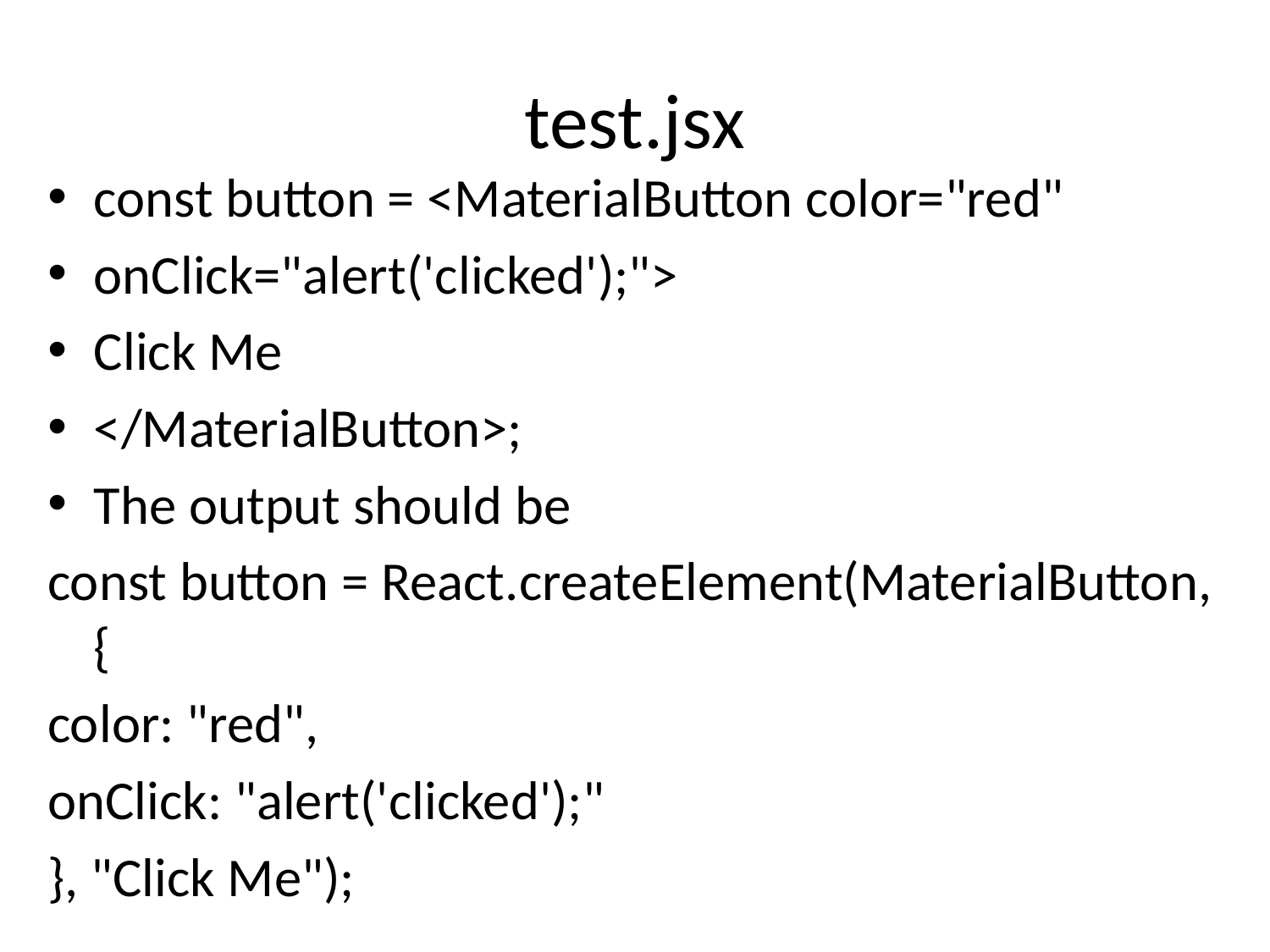

# test.jsx
const button = <MaterialButton color="red"
onClick="alert('clicked');">
Click Me
</MaterialButton>;
The output should be
const button = React.createElement(MaterialButton, {
color: "red",
onClick: "alert('clicked');"
}, "Click Me");